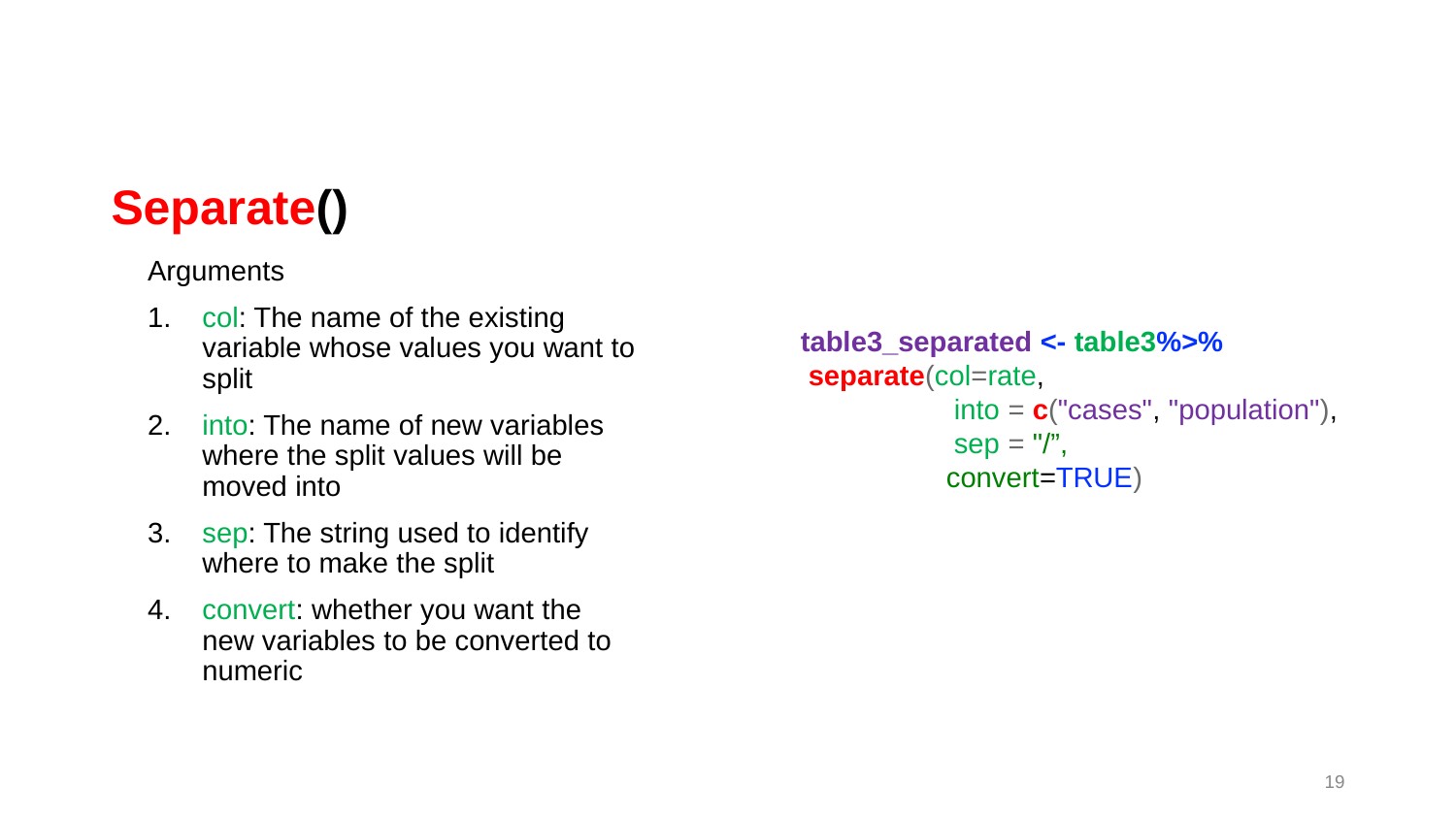

# Separate()
Arguments
col: The name of the existing variable whose values you want to split
into: The name of new variables where the split values will be moved into
sep: The string used to identify where to make the split
convert: whether you want the new variables to be converted to numeric

table3_separated <- table3%>%
 separate(col=rate,
	 into = c("cases", "population"),
	 sep = "/”,
	convert=TRUE)
19